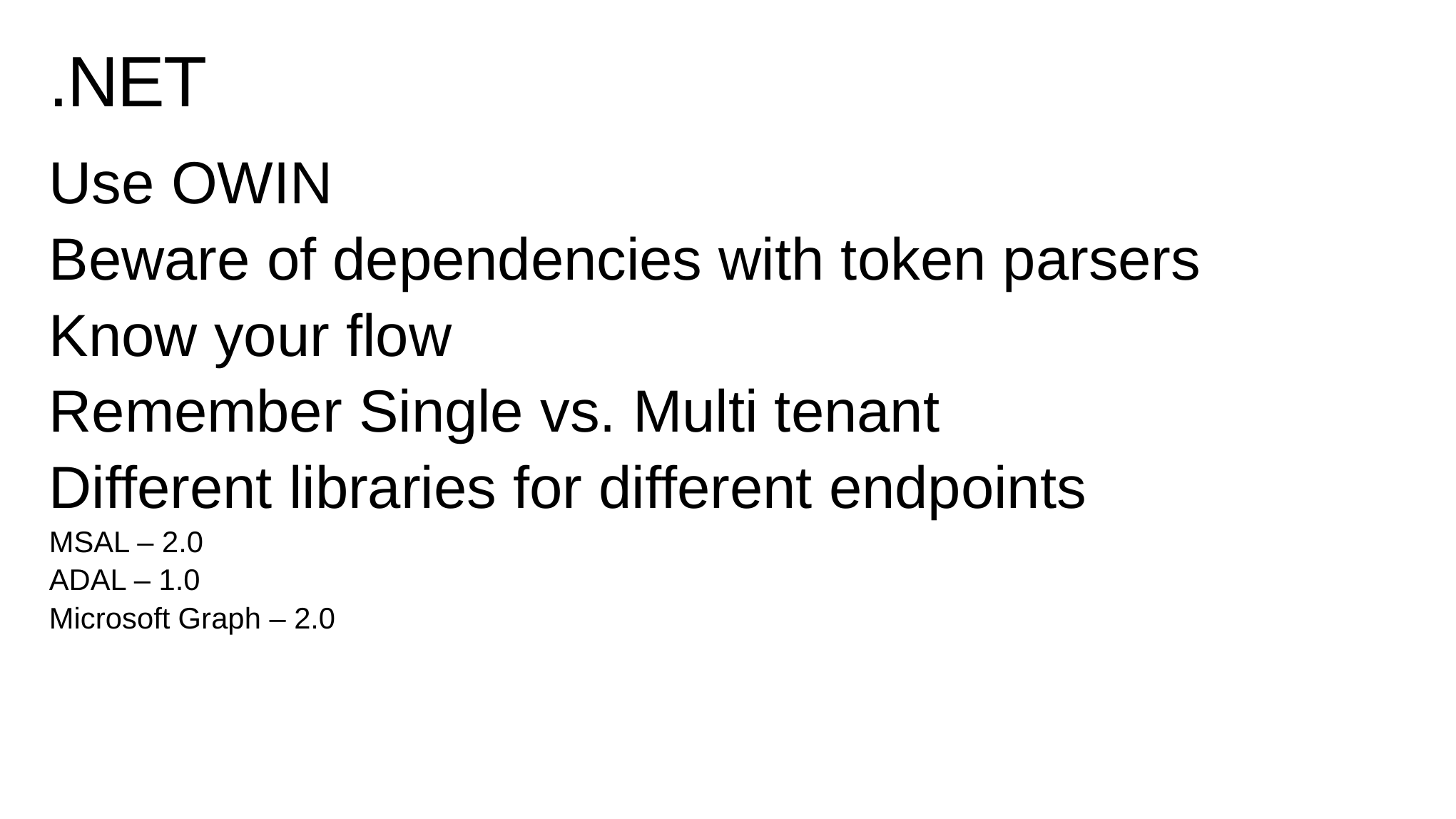

# .NET
Use OWIN
Beware of dependencies with token parsers
Know your flow
Remember Single vs. Multi tenant
Different libraries for different endpoints
MSAL – 2.0
ADAL – 1.0
Microsoft Graph – 2.0